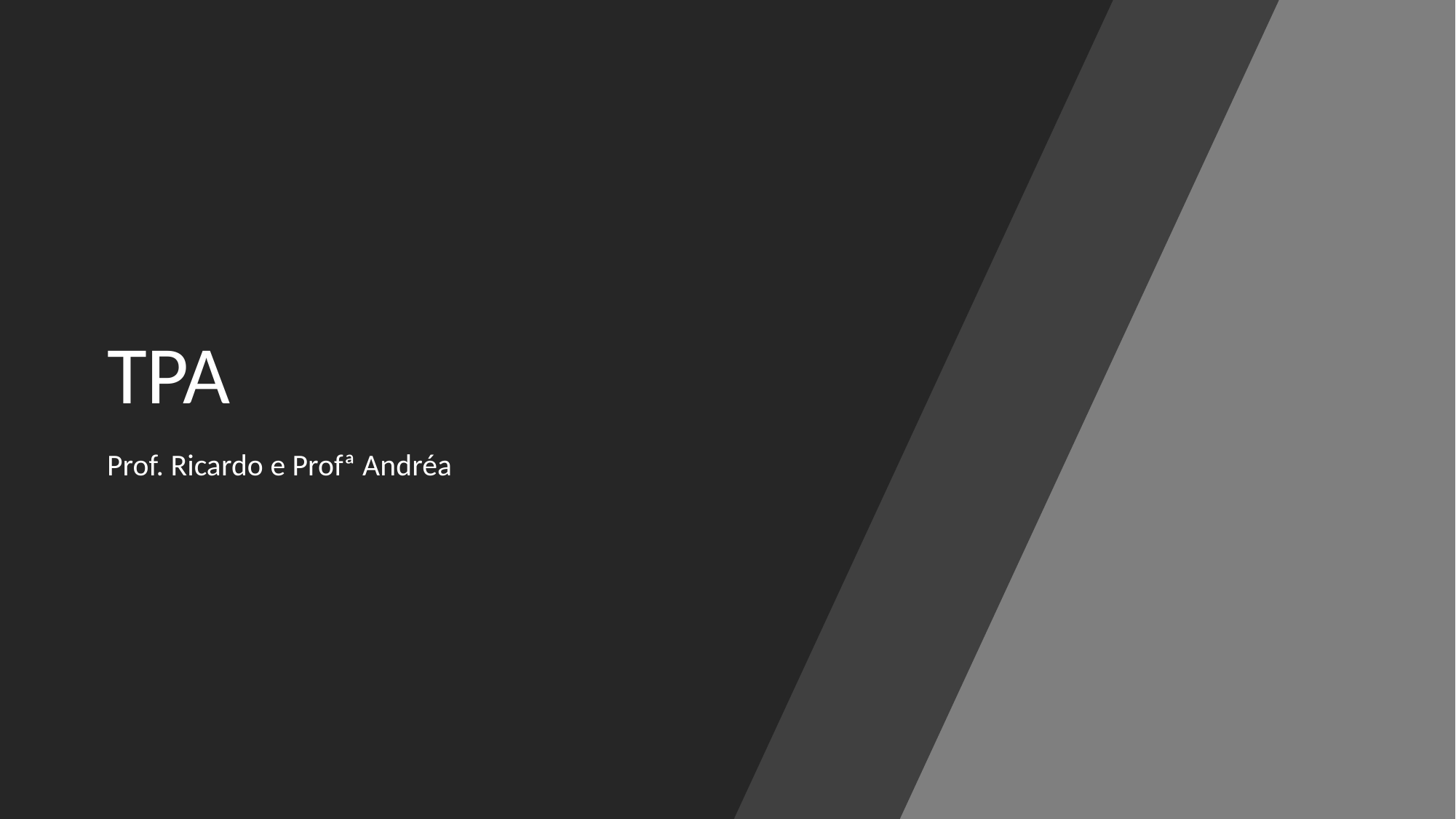

# TPA
Prof. Ricardo e Profª Andréa